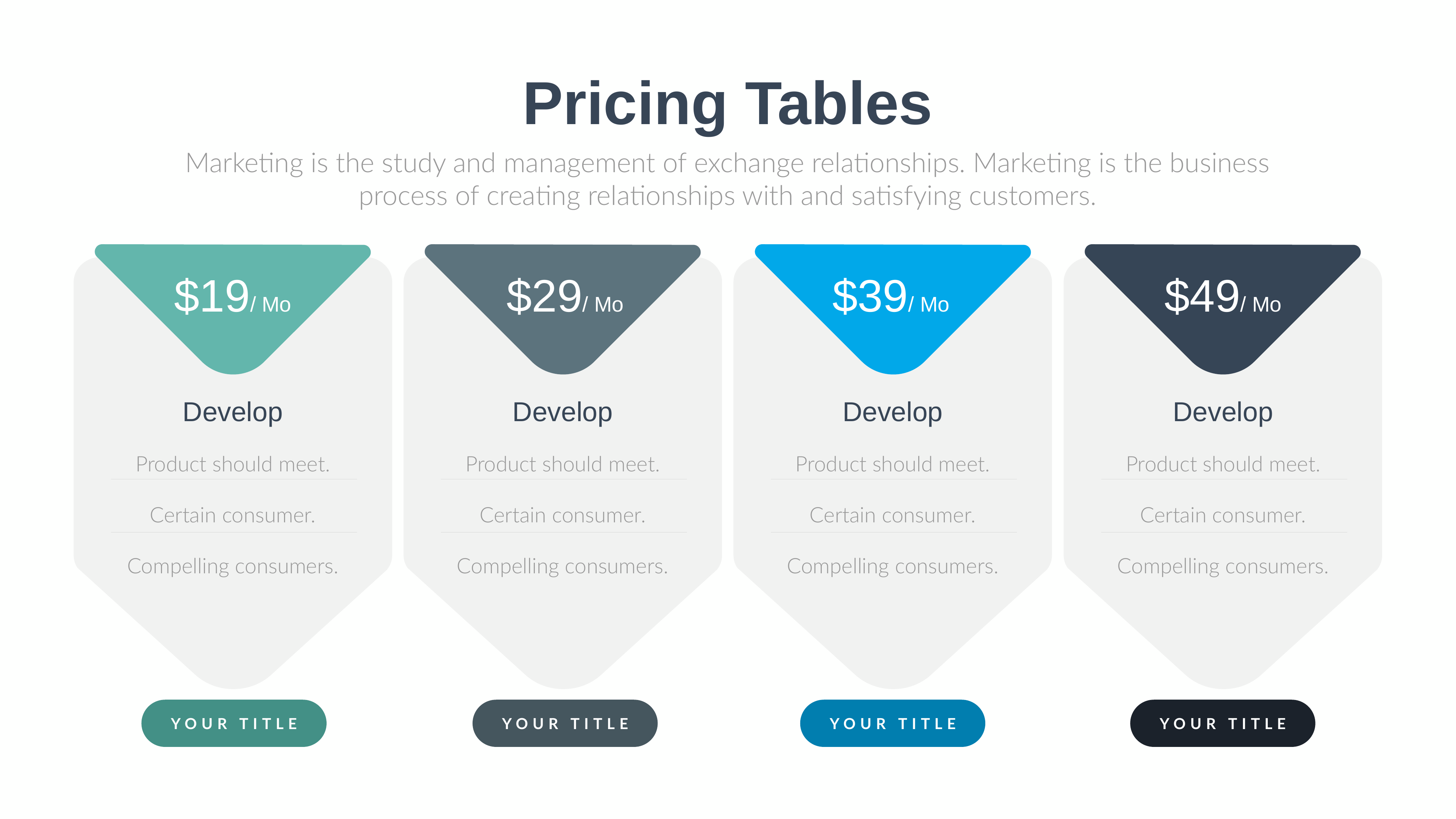

Pricing Tables
Marketing is the study and management of exchange relationships. Marketing is the business process of creating relationships with and satisfying customers.

$19/ Mo
$29/ Mo
$39/ Mo
$49/ Mo
Develop
Product should meet. Certain consumer. Compelling consumers.
Develop
Product should meet. Certain consumer. Compelling consumers.
Develop
Product should meet. Certain consumer. Compelling consumers.
Develop
Product should meet. Certain consumer. Compelling consumers.

YOUR TITLE

YOUR TITLE

YOUR TITLE

YOUR TITLE